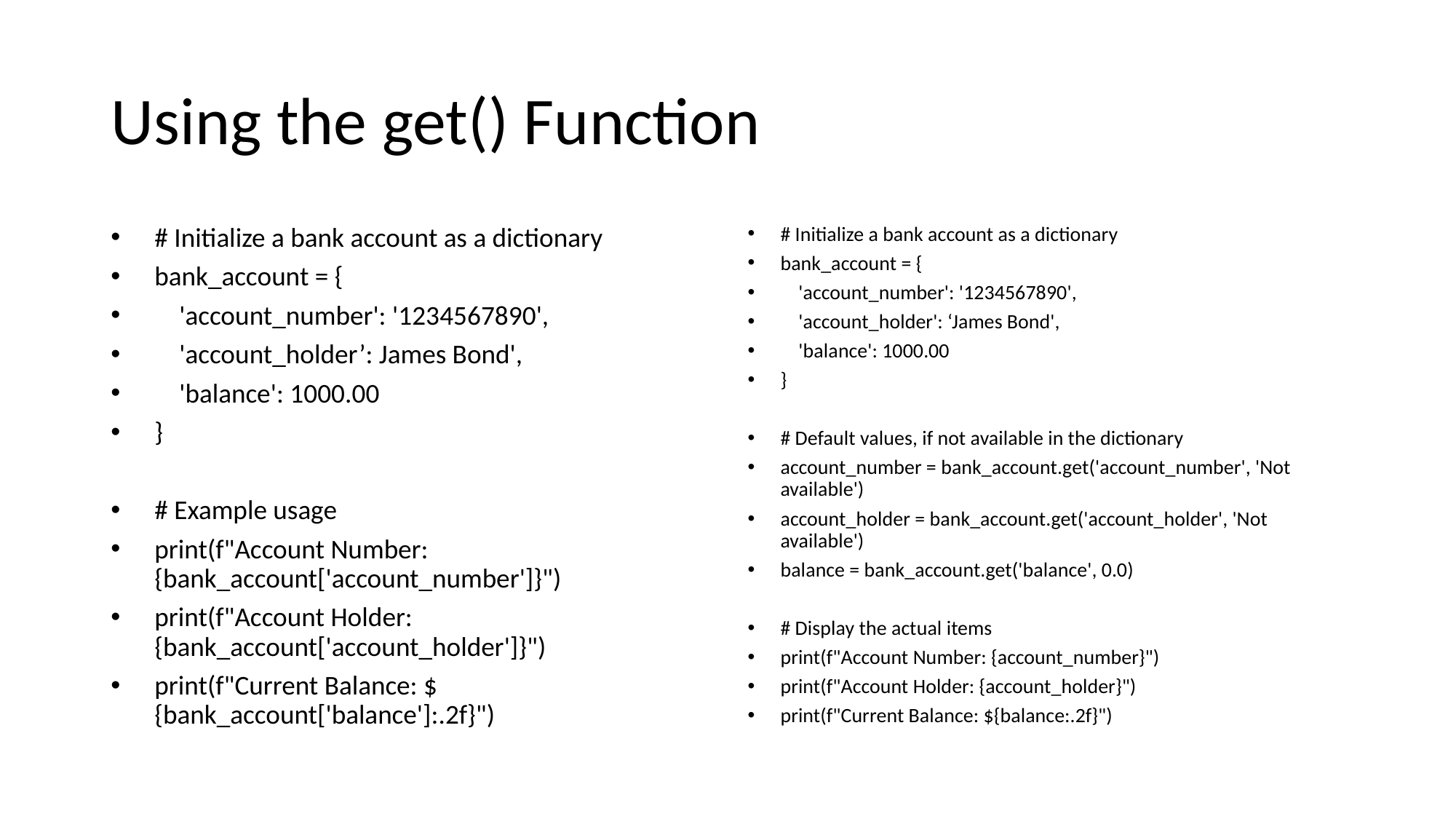

# Using the get() Function
# Initialize a bank account as a dictionary
bank_account = {
    'account_number': '1234567890',
    'account_holder’: James Bond',
    'balance': 1000.00
}

# Example usage
print(f"Account Number: {bank_account['account_number']}")
print(f"Account Holder: {bank_account['account_holder']}")
print(f"Current Balance: ${bank_account['balance']:.2f}")

# Initialize a bank account as a dictionary
bank_account = {
    'account_number': '1234567890',
    'account_holder': ‘James Bond',
    'balance': 1000.00
}

# Default values, if not available in the dictionary
account_number = bank_account.get('account_number', 'Not available')
account_holder = bank_account.get('account_holder', 'Not available')
balance = bank_account.get('balance', 0.0)

# Display the actual items
print(f"Account Number: {account_number}")
print(f"Account Holder: {account_holder}")
print(f"Current Balance: ${balance:.2f}")